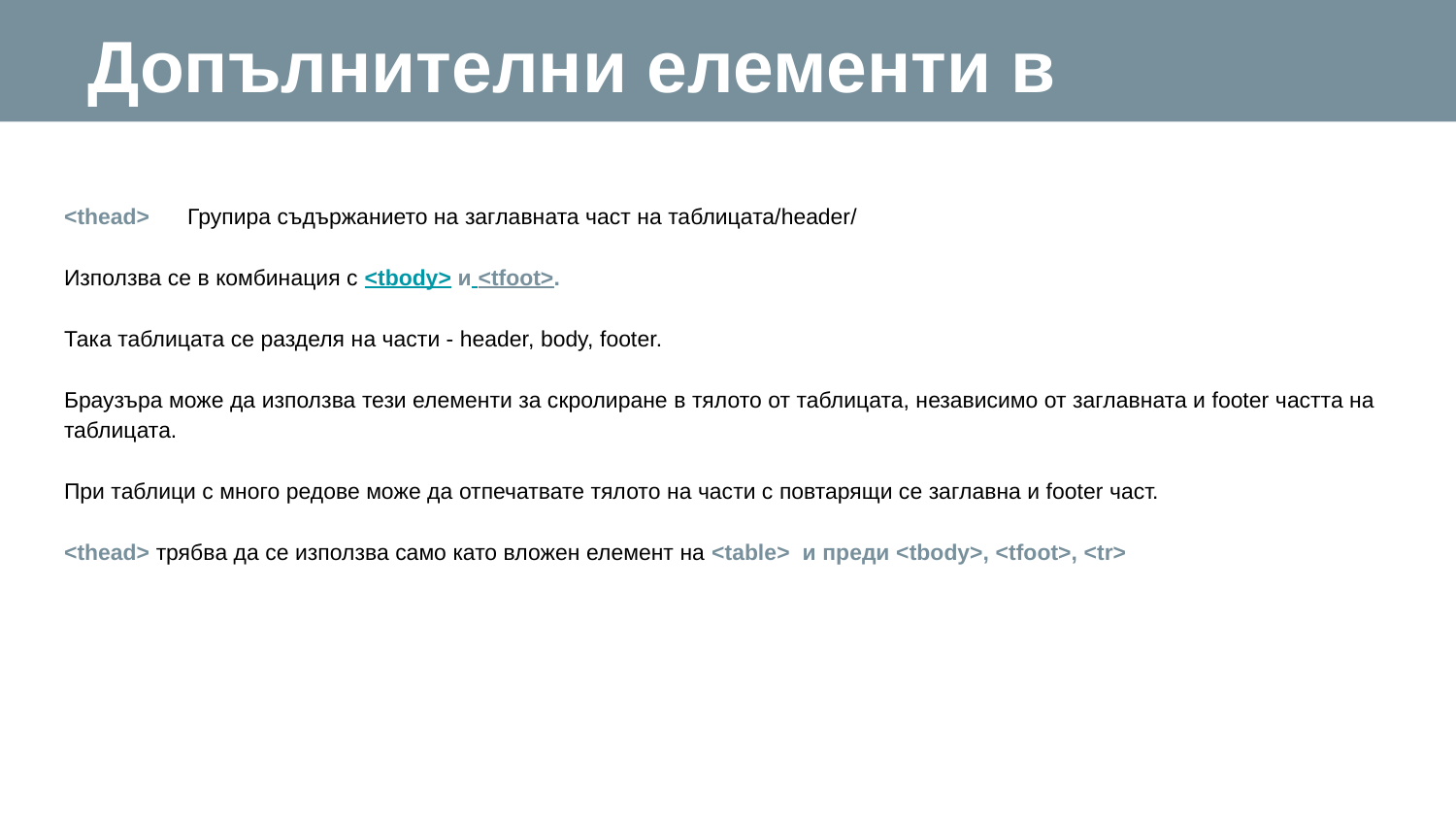

Допълнителни елементи в таблицата
<thead>      Групира съдържанието на заглавната част на таблицата/header/

Използва се в комбинация с <tbody> и <tfoot>.

Така таблицата се разделя на части - header, body, footer.

Браузъра може да използва тези елементи за скролиране в тялото от таблицата, независимо от заглавната и footer частта на таблицата.

При таблици с много редове може да отпечатвате тялото на части с повтарящи се заглавна и footer част.

<thead> трябва да се използва само като вложен елемент на <table>  и преди <tbody>, <tfoot>, <tr>